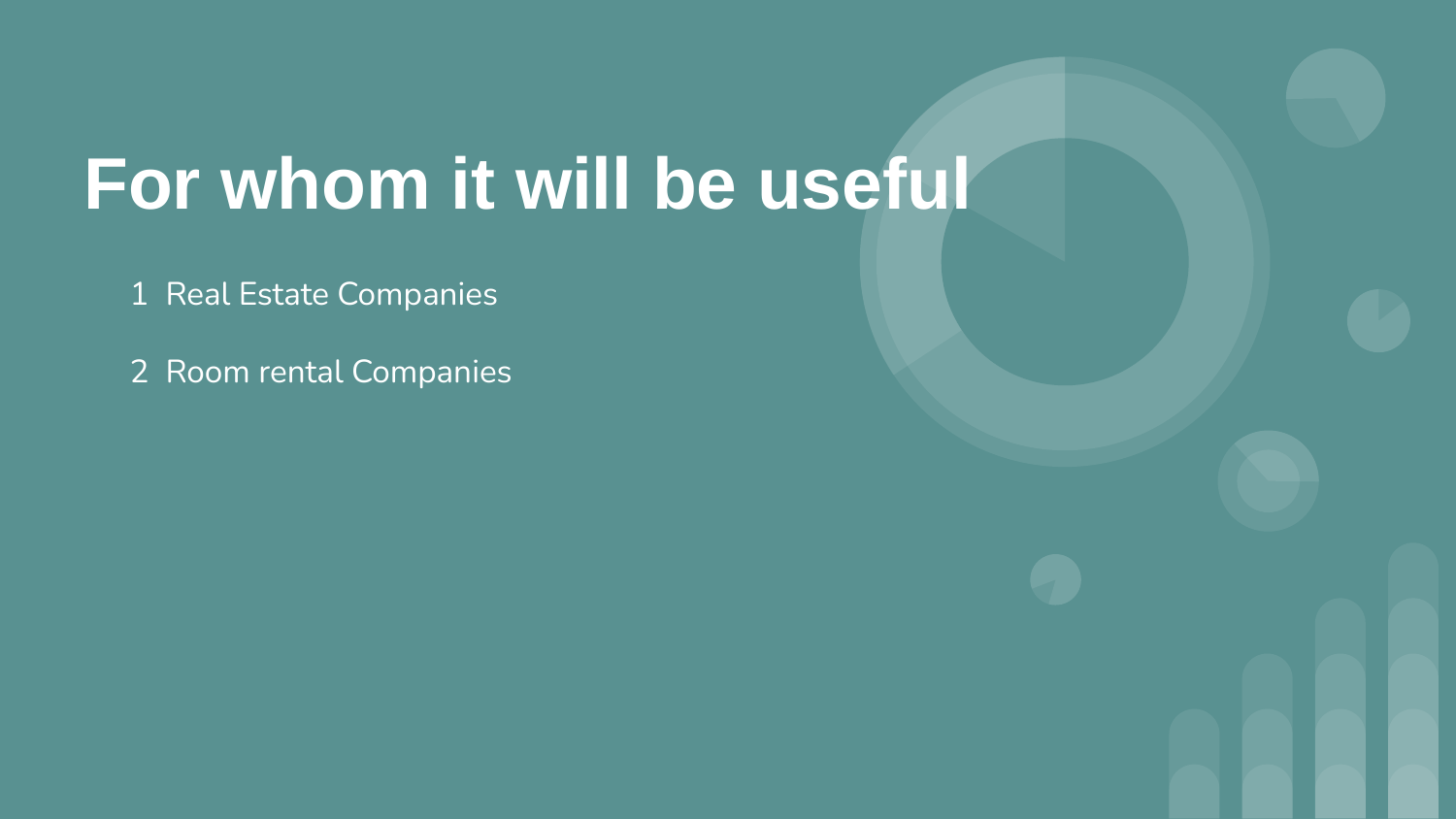

# For whom it will be useful
1  Real Estate Companies

2  Room rental Companies